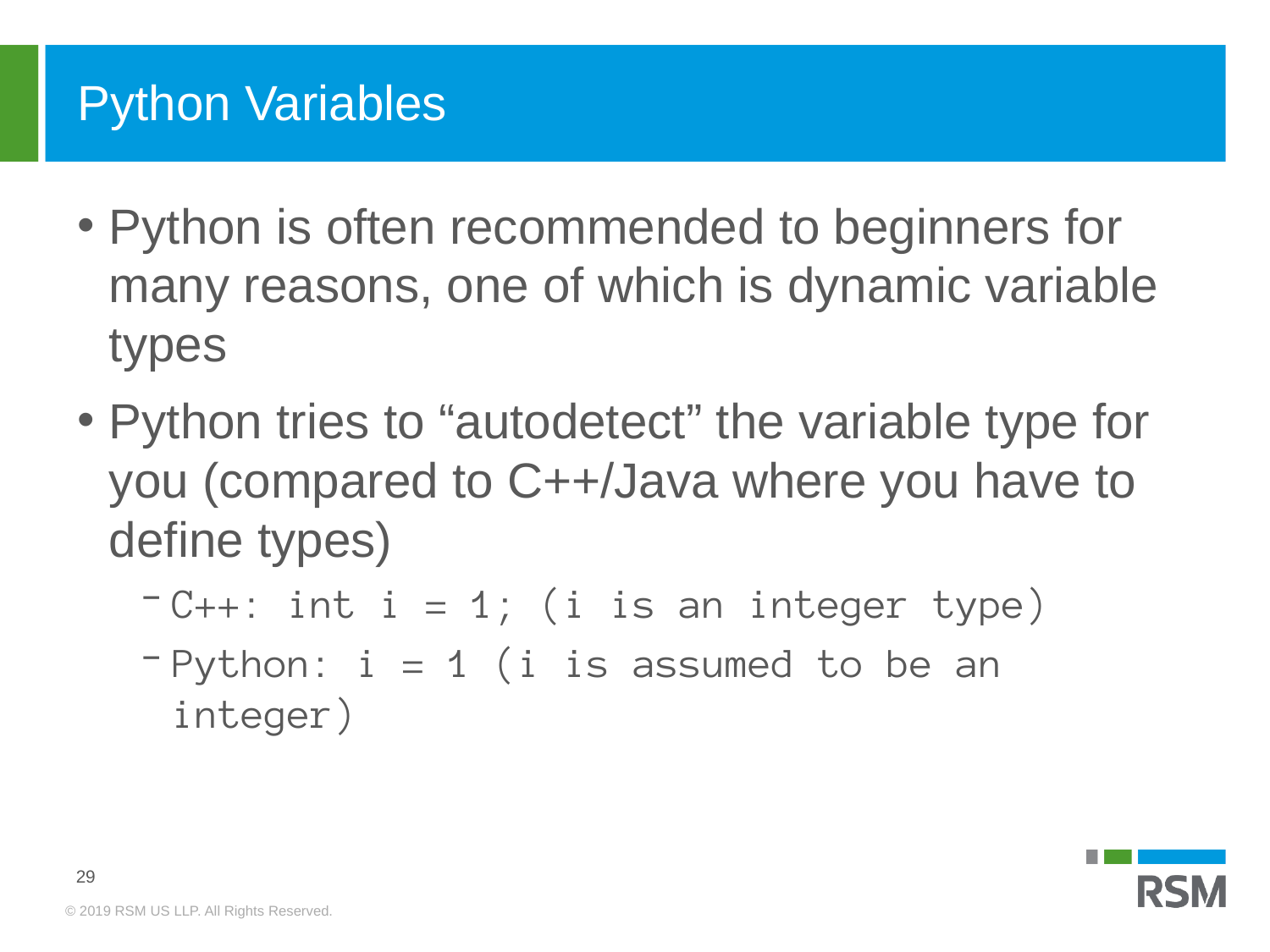

# Python Variables
Python is often recommended to beginners for many reasons, one of which is dynamic variable types
Python tries to “autodetect” the variable type for you (compared to C++/Java where you have to define types)
C++: int i = 1; (i is an integer type)
Python: i = 1 (i is assumed to be an integer)
29